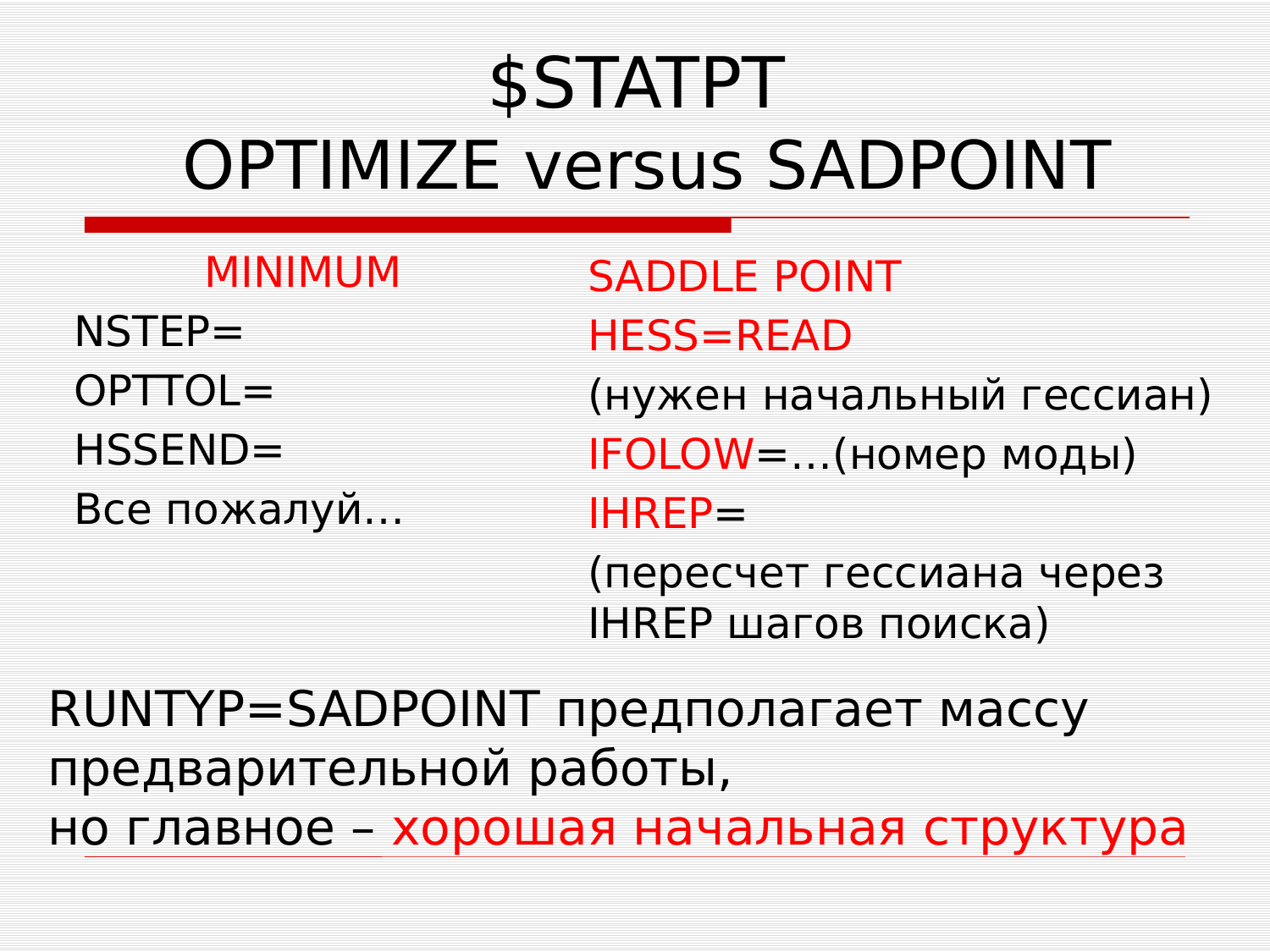

# $STATPT OPTIMIZE versus SADPOINT
MINIMUM
NSTEP=
OPTTOL=
HSSEND=
Все пожалуй…
SADDLE POINT
HESS=READ
(нужен начальный гессиан)
IFOLOW=…(номер моды)
IHREP=
(пересчет гессиана через IHREP шагов поиска)
RUNTYP=SADPOINT предполагает массу
предварительной работы,
но главное – хорошая начальная структура